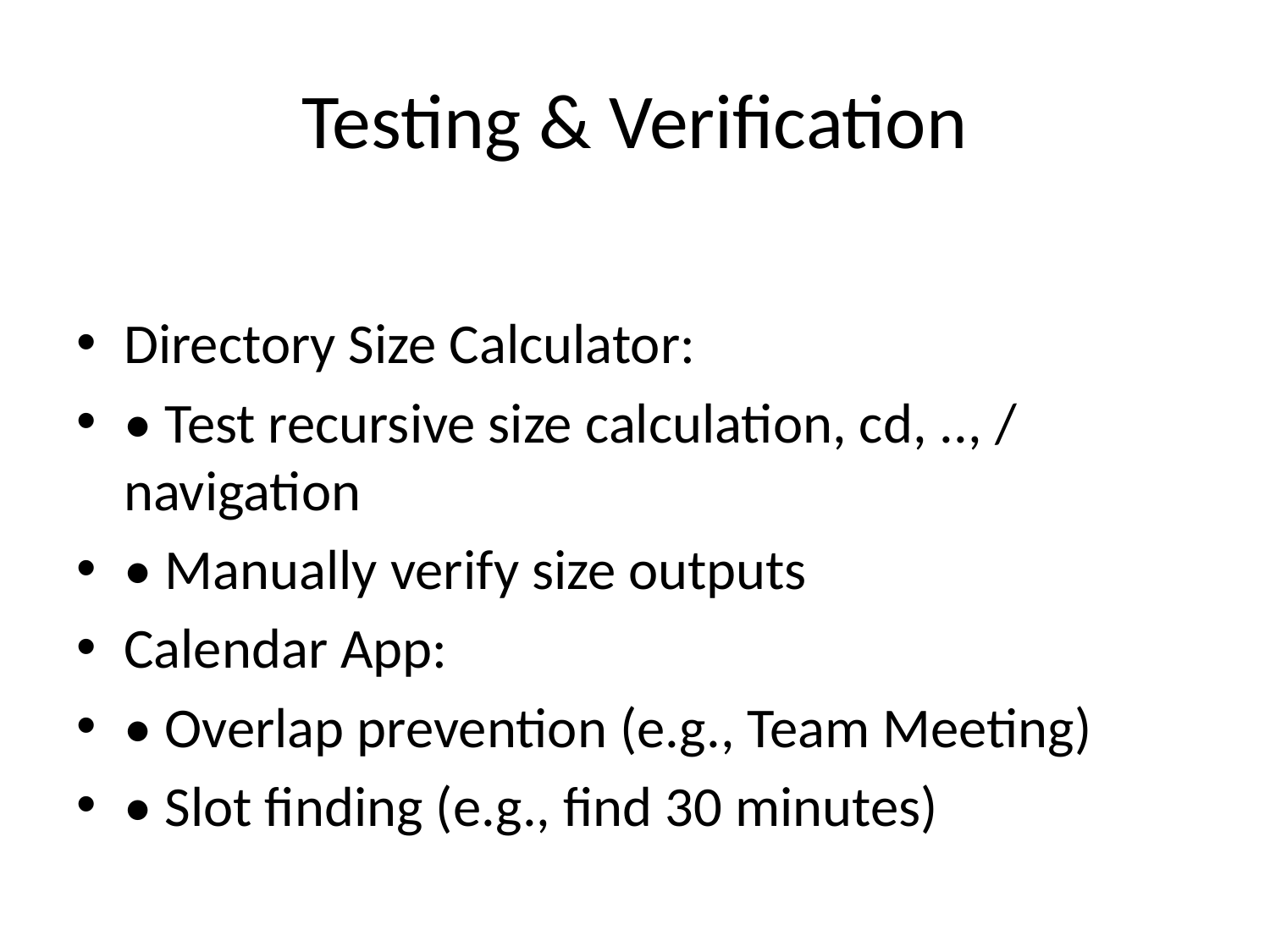

# Testing & Verification

Directory Size Calculator:
• Test recursive size calculation, cd, .., / navigation
• Manually verify size outputs
Calendar App:
• Overlap prevention (e.g., Team Meeting)
• Slot finding (e.g., find 30 minutes)